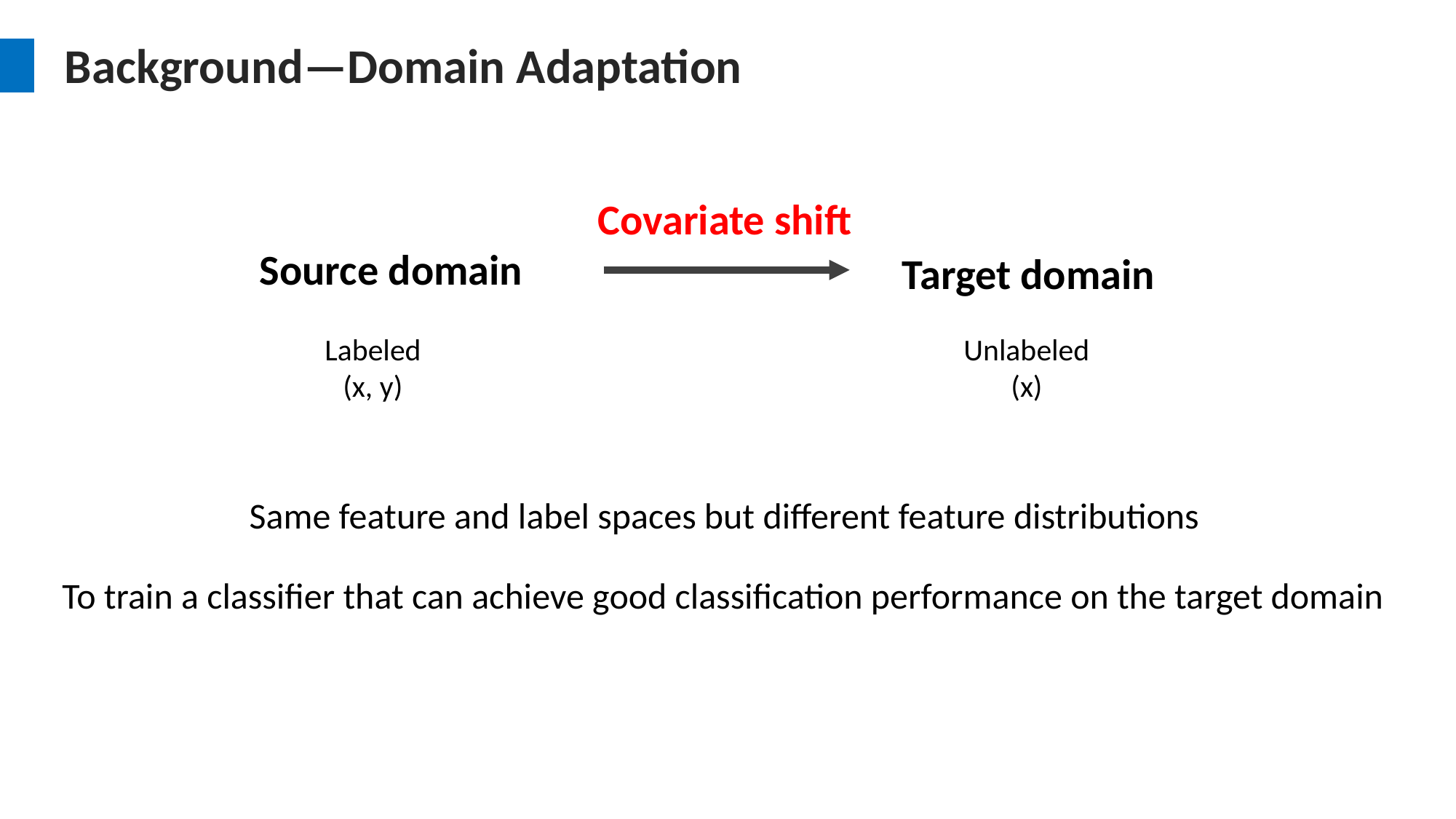

Background—Domain Adaptation

Covariate shift
Source domain
Target domain
Labeled
(x, y)
Unlabeled
(x)
Same feature and label spaces but different feature distributions
To train a classifier that can achieve good classification performance on the target domain